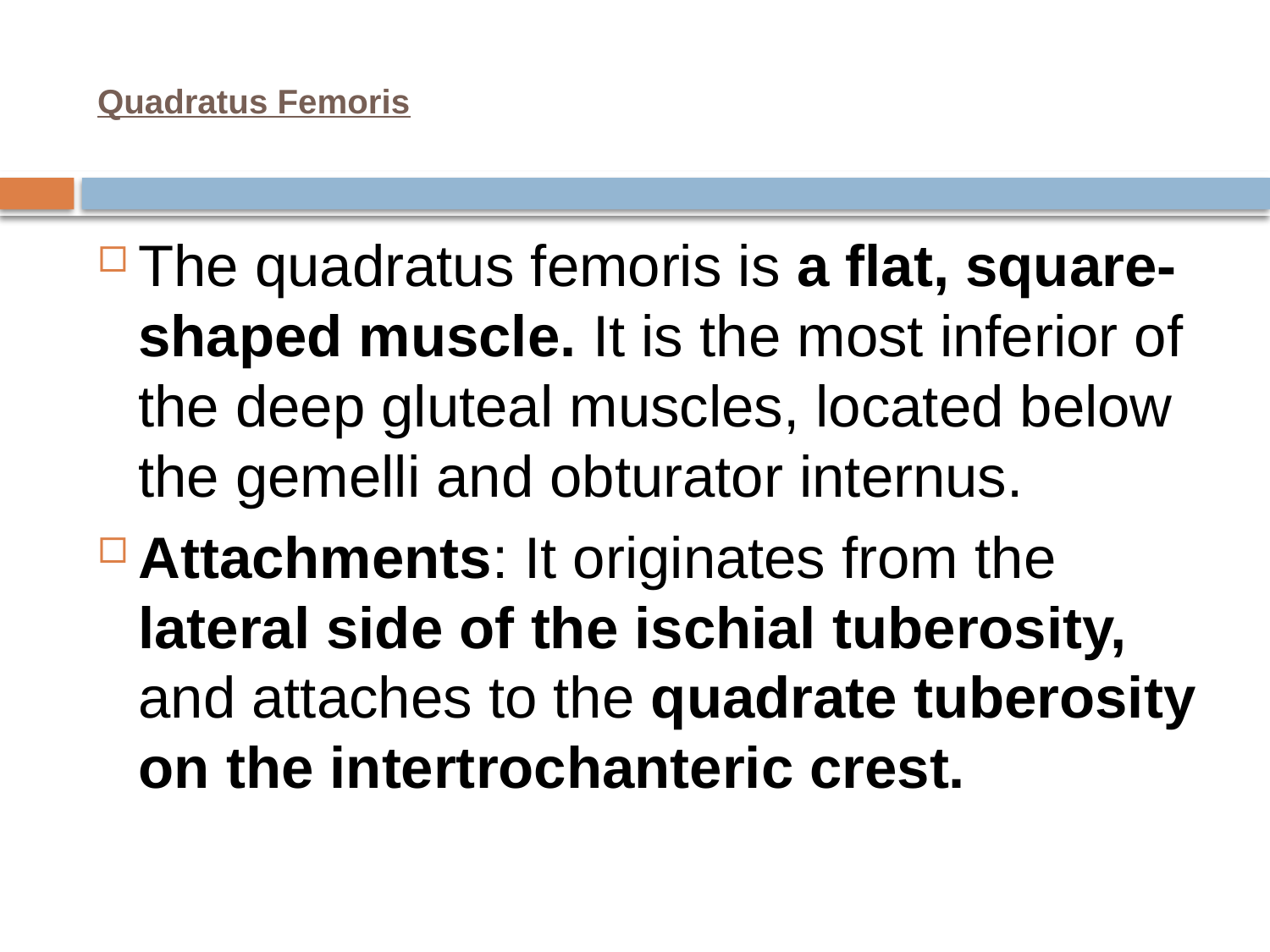

# Quadratus Femoris
The quadratus femoris is a flat, square-shaped muscle. It is the most inferior of the deep gluteal muscles, located below the gemelli and obturator internus.
Attachments: It originates from the lateral side of the ischial tuberosity, and attaches to the quadrate tuberosity on the intertrochanteric crest.